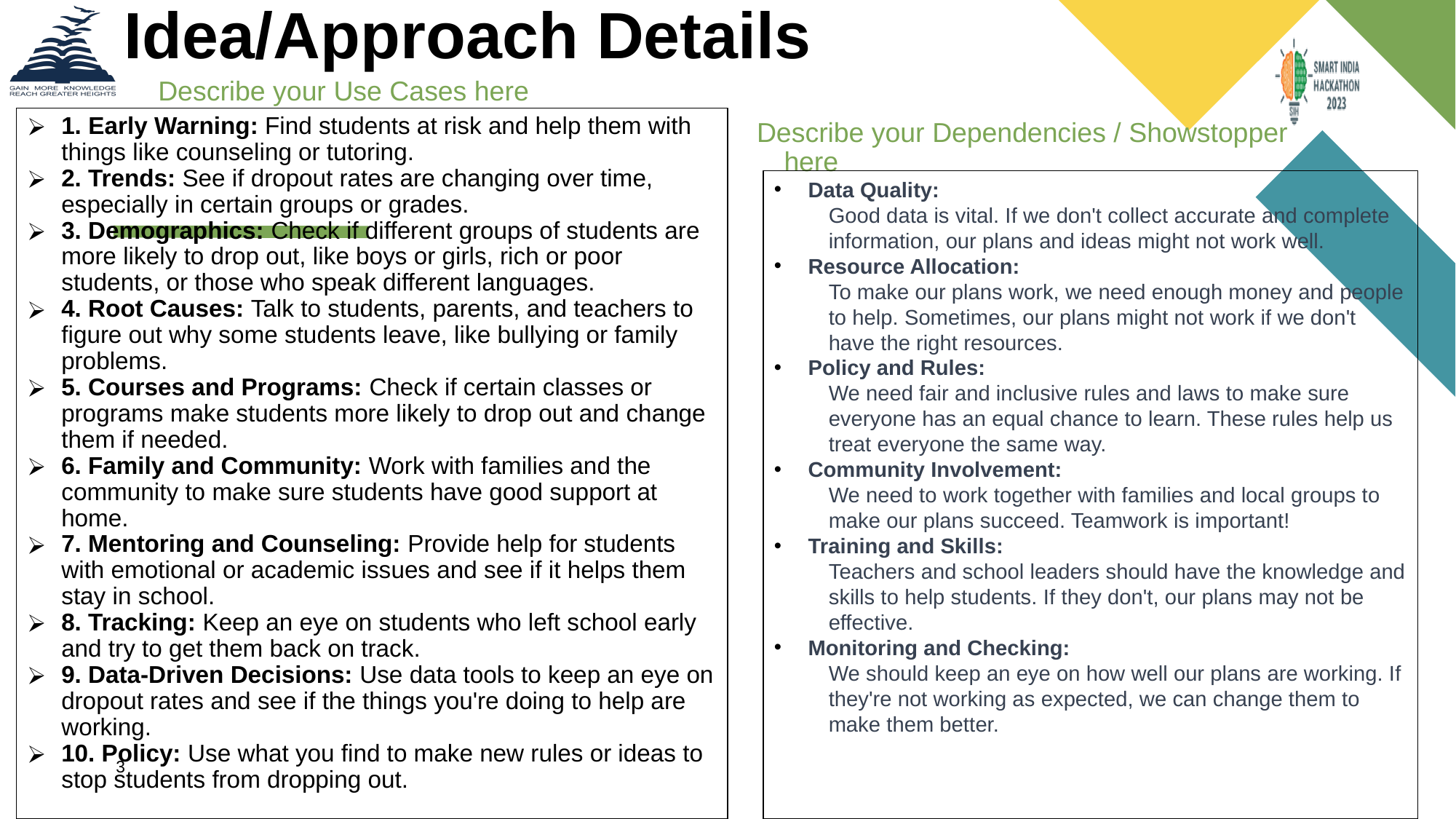

# Idea/Approach Details
Describe your Use Cases here
1. Early Warning: Find students at risk and help them with things like counseling or tutoring.
2. Trends: See if dropout rates are changing over time, especially in certain groups or grades.
3. Demographics: Check if different groups of students are more likely to drop out, like boys or girls, rich or poor students, or those who speak different languages.
4. Root Causes: Talk to students, parents, and teachers to figure out why some students leave, like bullying or family problems.
5. Courses and Programs: Check if certain classes or programs make students more likely to drop out and change them if needed.
6. Family and Community: Work with families and the community to make sure students have good support at home.
7. Mentoring and Counseling: Provide help for students with emotional or academic issues and see if it helps them stay in school.
8. Tracking: Keep an eye on students who left school early and try to get them back on track.
9. Data-Driven Decisions: Use data tools to keep an eye on dropout rates and see if the things you're doing to help are working.
10. Policy: Use what you find to make new rules or ideas to stop students from dropping out.
Describe your Dependencies / Showstopper here
Data Quality:
Good data is vital. If we don't collect accurate and complete information, our plans and ideas might not work well.
Resource Allocation:
To make our plans work, we need enough money and people to help. Sometimes, our plans might not work if we don't have the right resources.
Policy and Rules:
We need fair and inclusive rules and laws to make sure everyone has an equal chance to learn. These rules help us treat everyone the same way.
Community Involvement:
We need to work together with families and local groups to make our plans succeed. Teamwork is important!
Training and Skills:
Teachers and school leaders should have the knowledge and skills to help students. If they don't, our plans may not be effective.
Monitoring and Checking:
We should keep an eye on how well our plans are working. If they're not working as expected, we can change them to make them better.

3